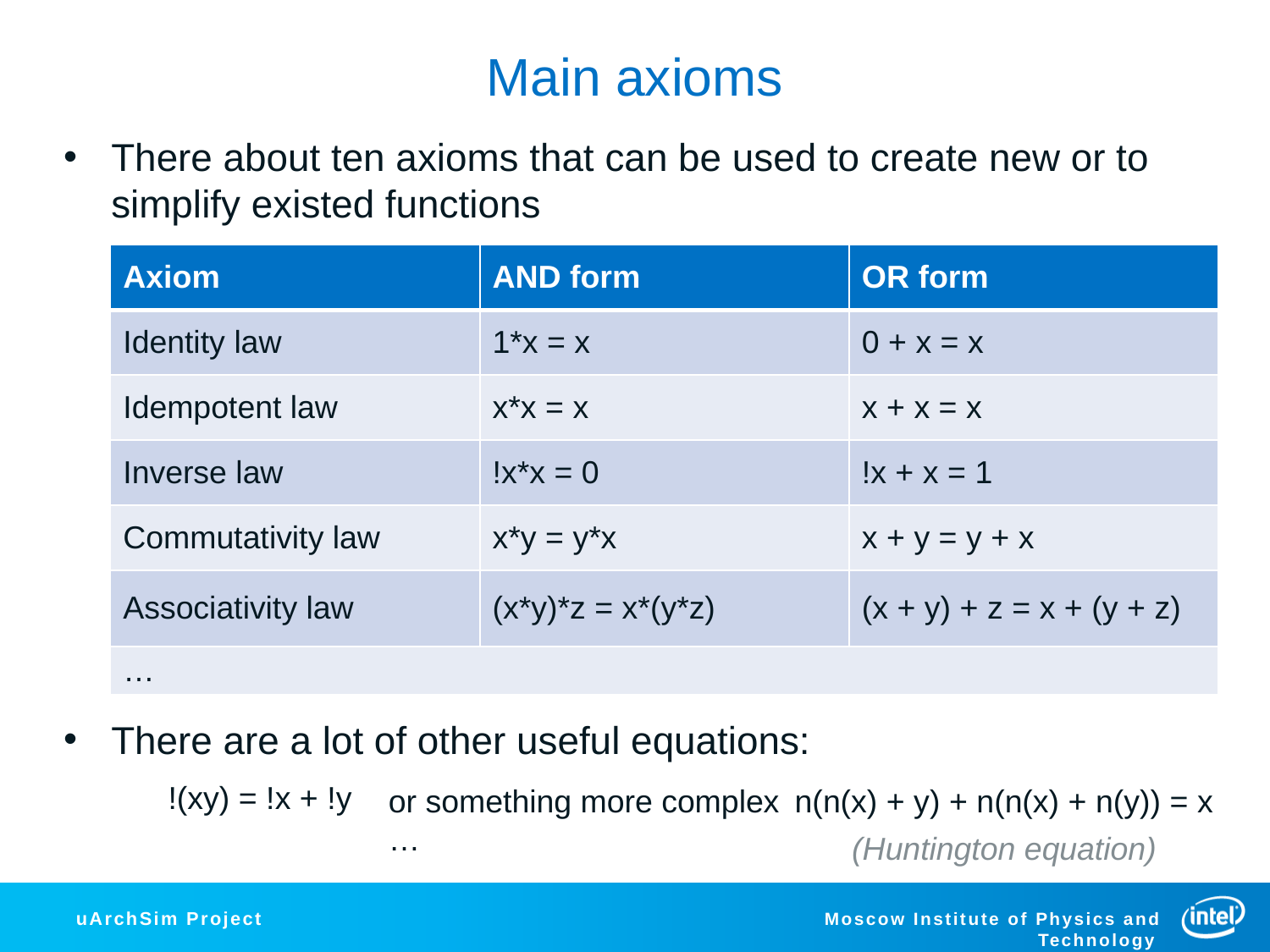

# Main axioms
There about ten axioms that can be used to create new or to simplify existed functions
| Axiom | AND form | OR form |
| --- | --- | --- |
|  |  |  |
|  |  |  |
|  |  |  |
|  |  |  |
|  |  |  |
|  |  |  |
| Axiom | AND form | OR form |
| --- | --- | --- |
| Identity law | 1\*x = x | 0 + x = x |
|  |  |  |
|  |  |  |
|  |  |  |
|  |  |  |
|  |  |  |
| Axiom | AND form | OR form |
| --- | --- | --- |
| Identity law | 1\*x = x | 0 + x = x |
| Idempotent law | x\*x = x | x + x = x |
|  |  |  |
|  |  |  |
|  |  |  |
|  |  |  |
| Axiom | AND form | OR form |
| --- | --- | --- |
| Identity law | 1\*x = x | 0 + x = x |
| Idempotent law | x\*x = x | x + x = x |
| Inverse law | !x\*x = 0 | !x + x = 1 |
|  |  |  |
|  |  |  |
|  |  |  |
| Axiom | AND form | OR form |
| --- | --- | --- |
| Identity law | 1\*x = x | 0 + x = x |
| Idempotent law | x\*x = x | x + x = x |
| Inverse law | !x\*x = 0 | !x + x = 1 |
| Commutativity law | x\*y = y\*x | x + y = y + x |
|  |  |  |
|  |  |  |
| Axiom | AND form | OR form |
| --- | --- | --- |
| Identity law | 1\*x = x | 0 + x = x |
| Idempotent law | x\*x = x | x + x = x |
| Inverse law | !x\*x = 0 | !x + x = 1 |
| Commutativity law | x\*y = y\*x | x + y = y + x |
| Associativity law | (x\*y)\*z = x\*(y\*z) | (x + y) + z = x + (y + z) |
|  |  |  |
| Axiom | AND form | OR form |
| --- | --- | --- |
| Identity law | 1\*x = x | 0 + x = x |
| Idempotent law | x\*x = x | x + x = x |
| Inverse law | !x\*x = 0 | !x + x = 1 |
| Commutativity law | x\*y = y\*x | x + y = y + x |
| Associativity law | (x\*y)\*z = x\*(y\*z) | (x + y) + z = x + (y + z) |
| … |  |  |
There are a lot of other useful equations:
!(xy) = !x + !y
or something more complex …
n(n(x) + y) + n(n(x) + n(y)) = x
(Huntington equation)